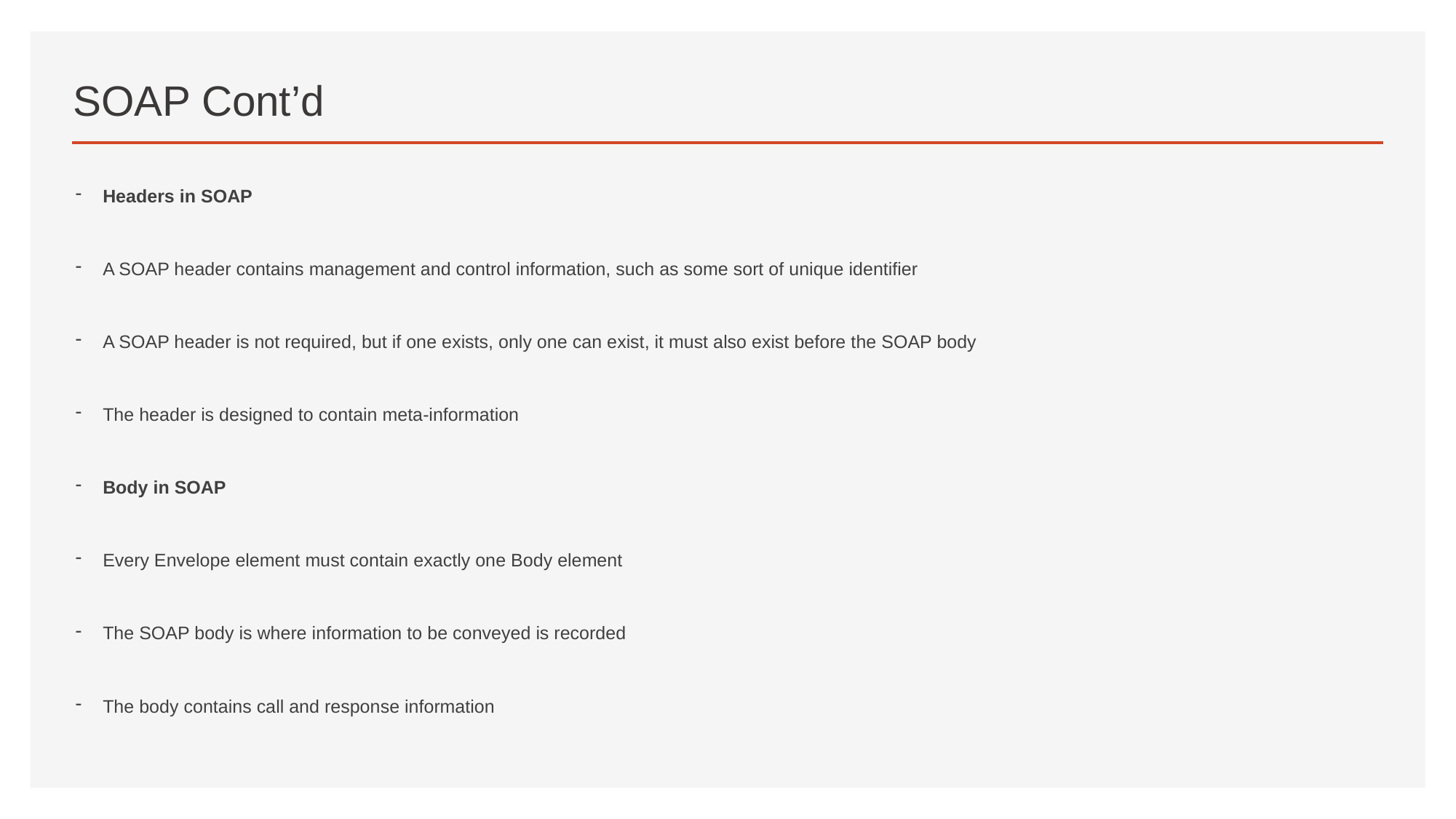

# SOAP Cont’d
Headers in SOAP
A SOAP header contains management and control information, such as some sort of unique identifier
A SOAP header is not required, but if one exists, only one can exist, it must also exist before the SOAP body
The header is designed to contain meta-information
Body in SOAP
Every Envelope element must contain exactly one Body element
The SOAP body is where information to be conveyed is recorded
The body contains call and response information